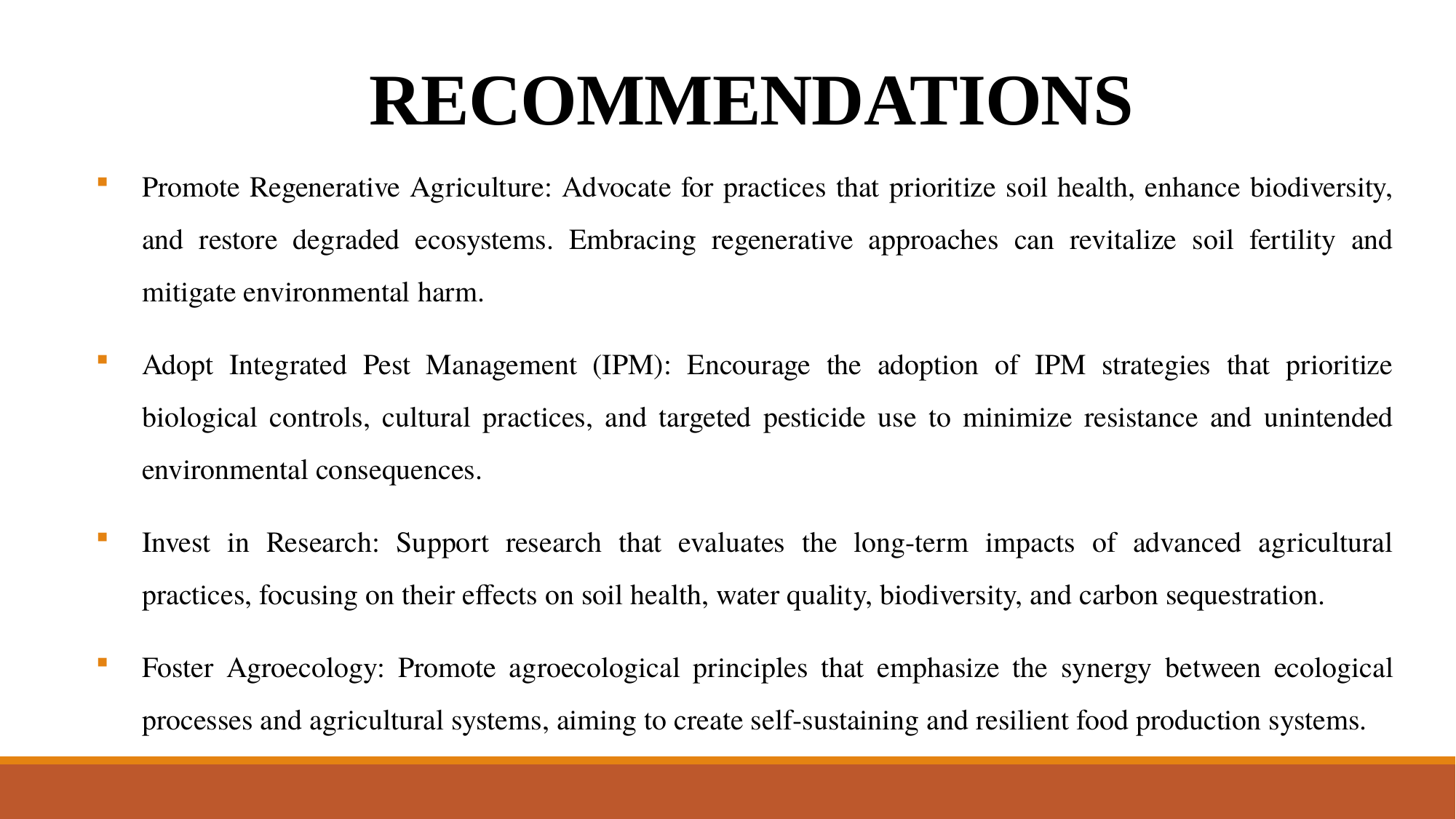

# RECOMMENDATIONS
Promote Regenerative Agriculture: Advocate for practices that prioritize soil health, enhance biodiversity, and restore degraded ecosystems. Embracing regenerative approaches can revitalize soil fertility and mitigate environmental harm.
Adopt Integrated Pest Management (IPM): Encourage the adoption of IPM strategies that prioritize biological controls, cultural practices, and targeted pesticide use to minimize resistance and unintended environmental consequences.
Invest in Research: Support research that evaluates the long-term impacts of advanced agricultural practices, focusing on their effects on soil health, water quality, biodiversity, and carbon sequestration.
Foster Agroecology: Promote agroecological principles that emphasize the synergy between ecological processes and agricultural systems, aiming to create self-sustaining and resilient food production systems.